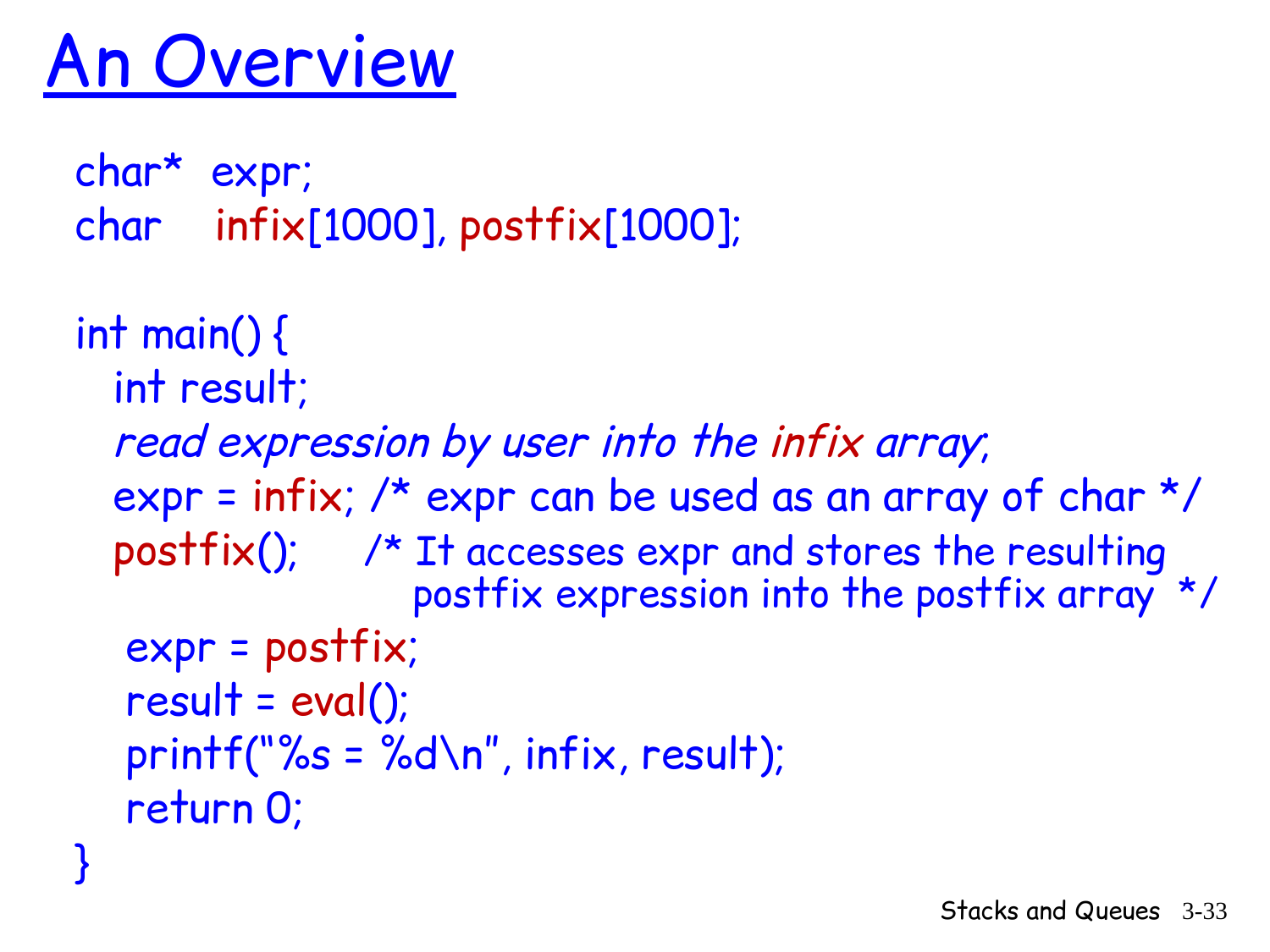

# An Overview
char*  expr;
char    infix[1000], postfix[1000];

int main() {
   int result;
   read expression by user into the infix array;
   expr = infix; /* expr can be used as an array of char */
   postfix();     /* It accesses expr and stores the resulting
                         postfix expression into the postfix array  */
    expr = postfix;
    result = eval();
    printf(“%s = %d\n”, infix, result);
    return 0;
}
Stacks and Queues
3-33